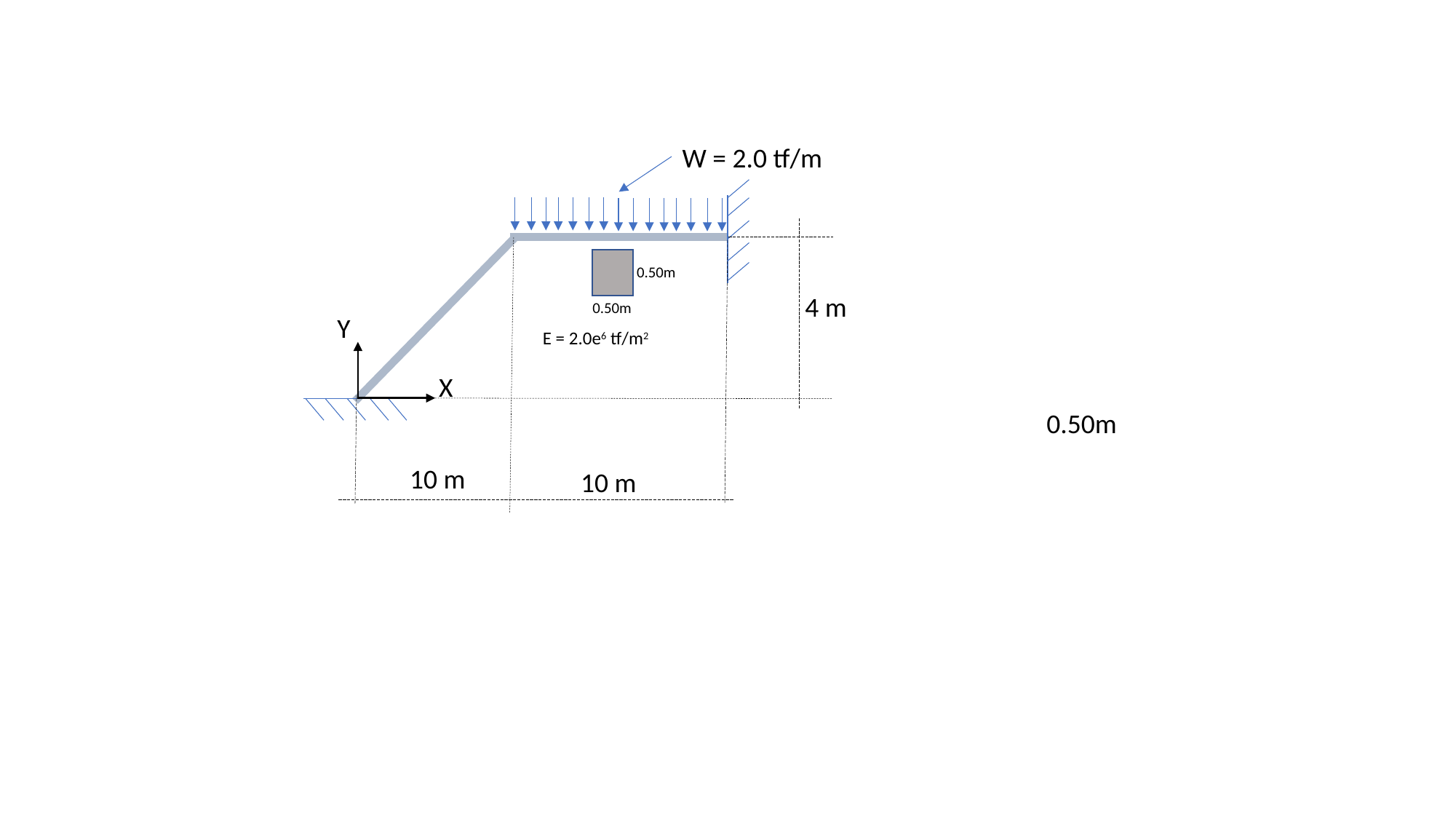

W = 2.0 tf/m

0.50m
4 m
0.50m
Y
E = 2.0e6 tf/m2
X
10 m
10 m
0.50m